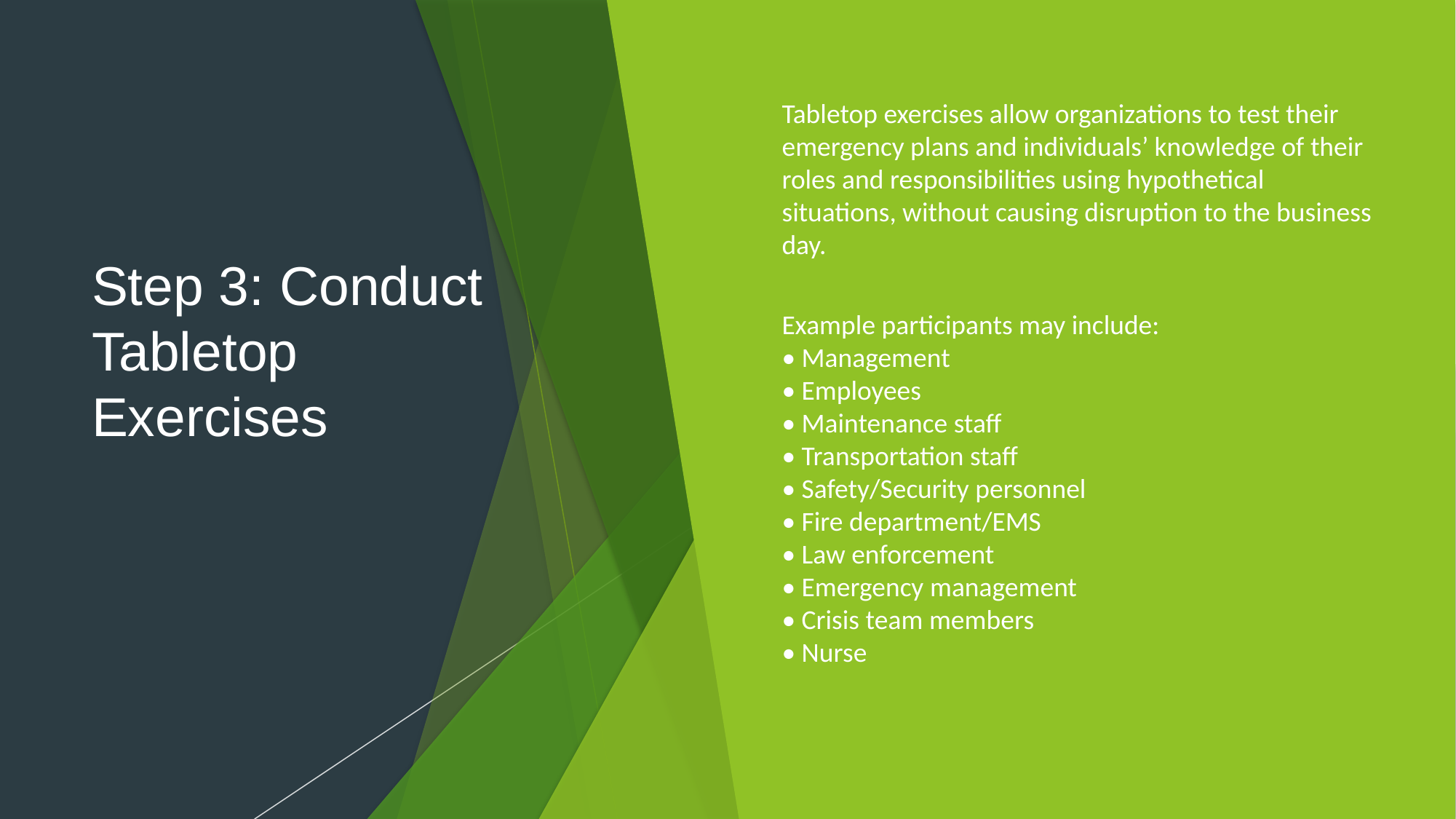

# Step 3: Conduct Tabletop Exercises
Tabletop exercises allow organizations to test their emergency plans and individuals’ knowledge of their roles and responsibilities using hypothetical situations, without causing disruption to the business day.
Example participants may include:
• Management
• Employees
• Maintenance staff
• Transportation staff
• Safety/Security personnel
• Fire department/EMS
• Law enforcement
• Emergency management
• Crisis team members
• Nurse